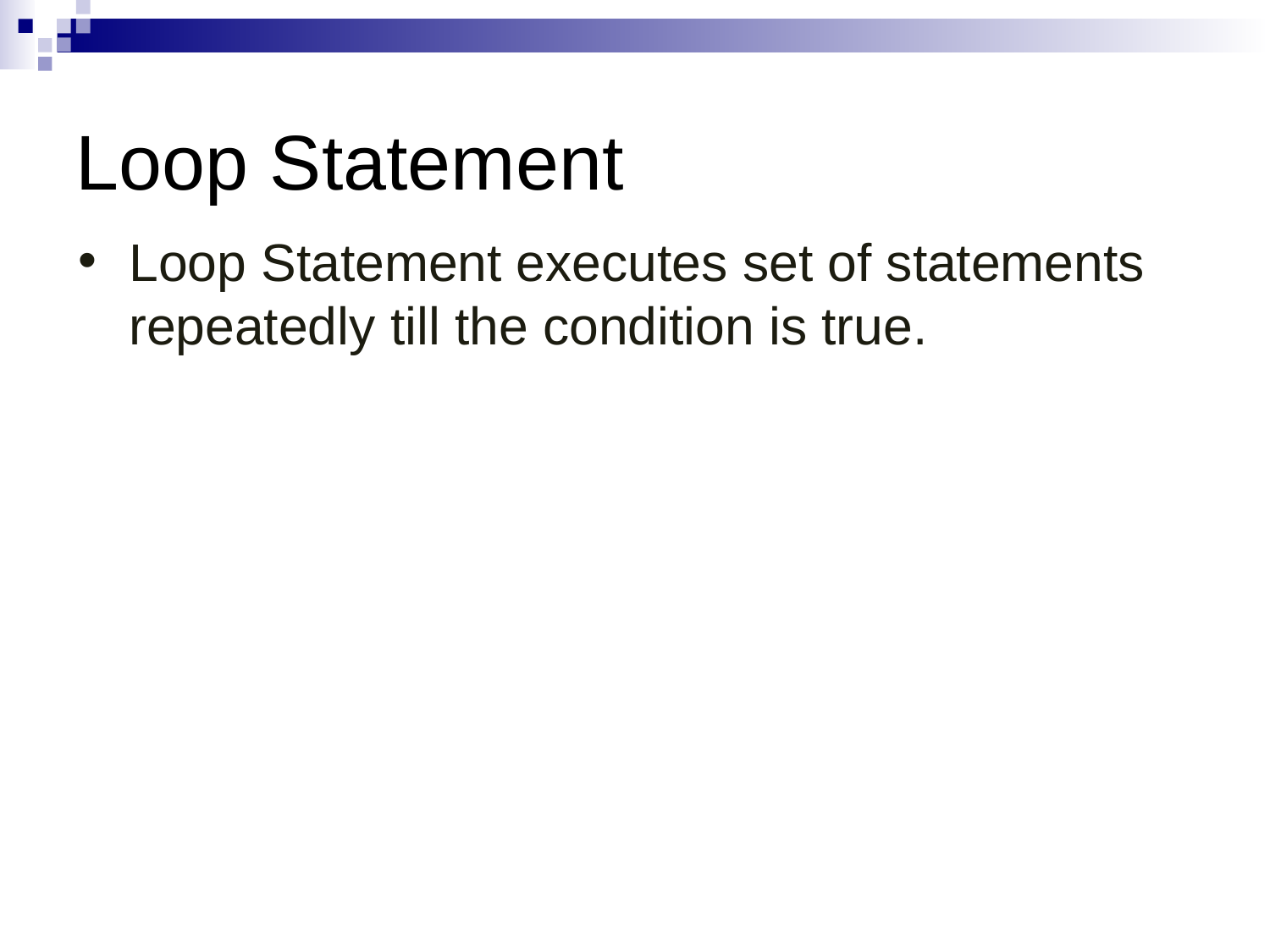

Loop Statement
Loop Statement executes set of statements repeatedly till the condition is true.